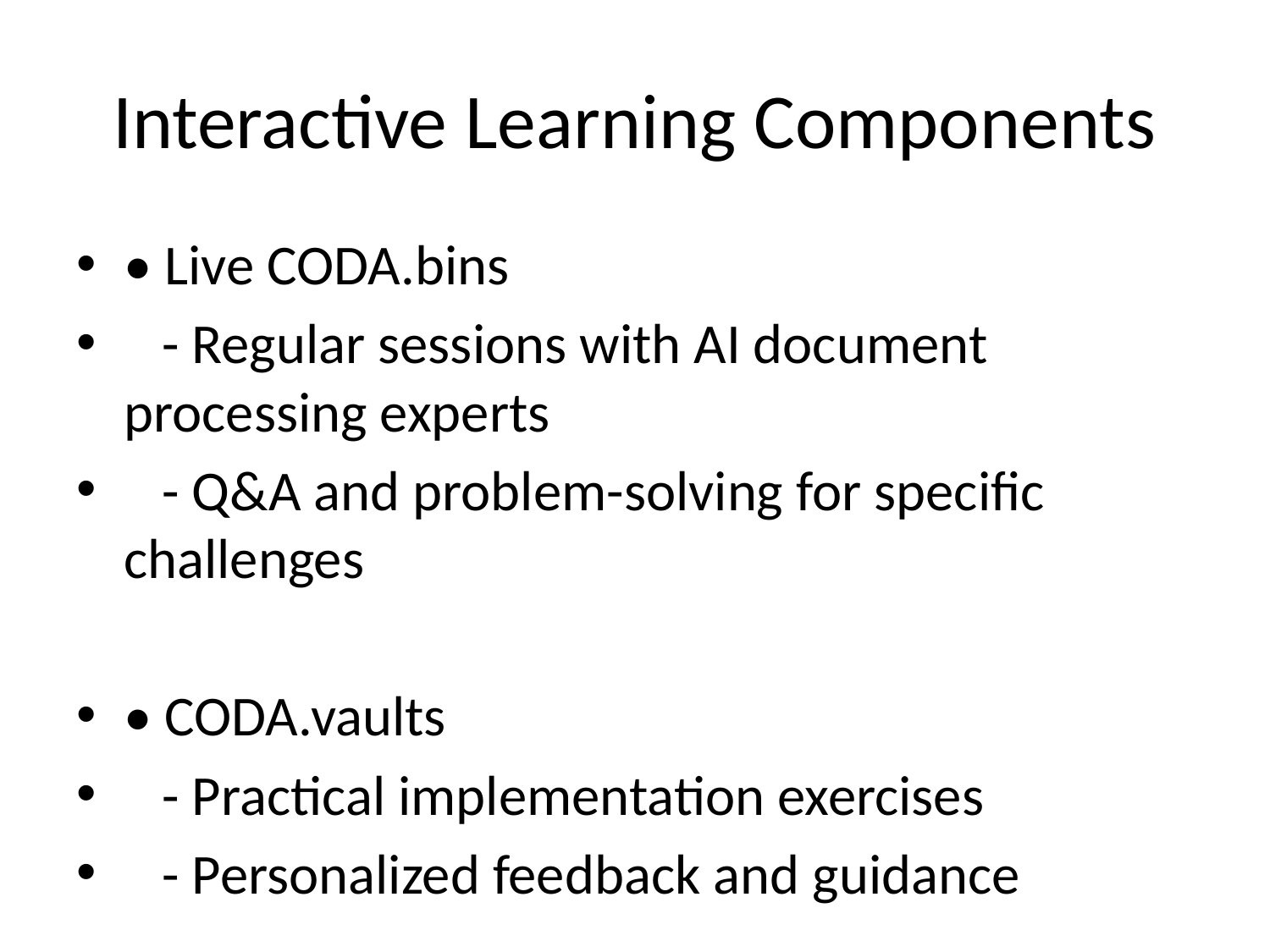

# Interactive Learning Components
• Live CODA.bins
   - Regular sessions with AI document processing experts
   - Q&A and problem-solving for specific challenges

• CODA.vaults
   - Practical implementation exercises
   - Personalized feedback and guidance

• CODA.agents
   - Dedicated assistance for specific implementation questions
   - Direct access to technical experts